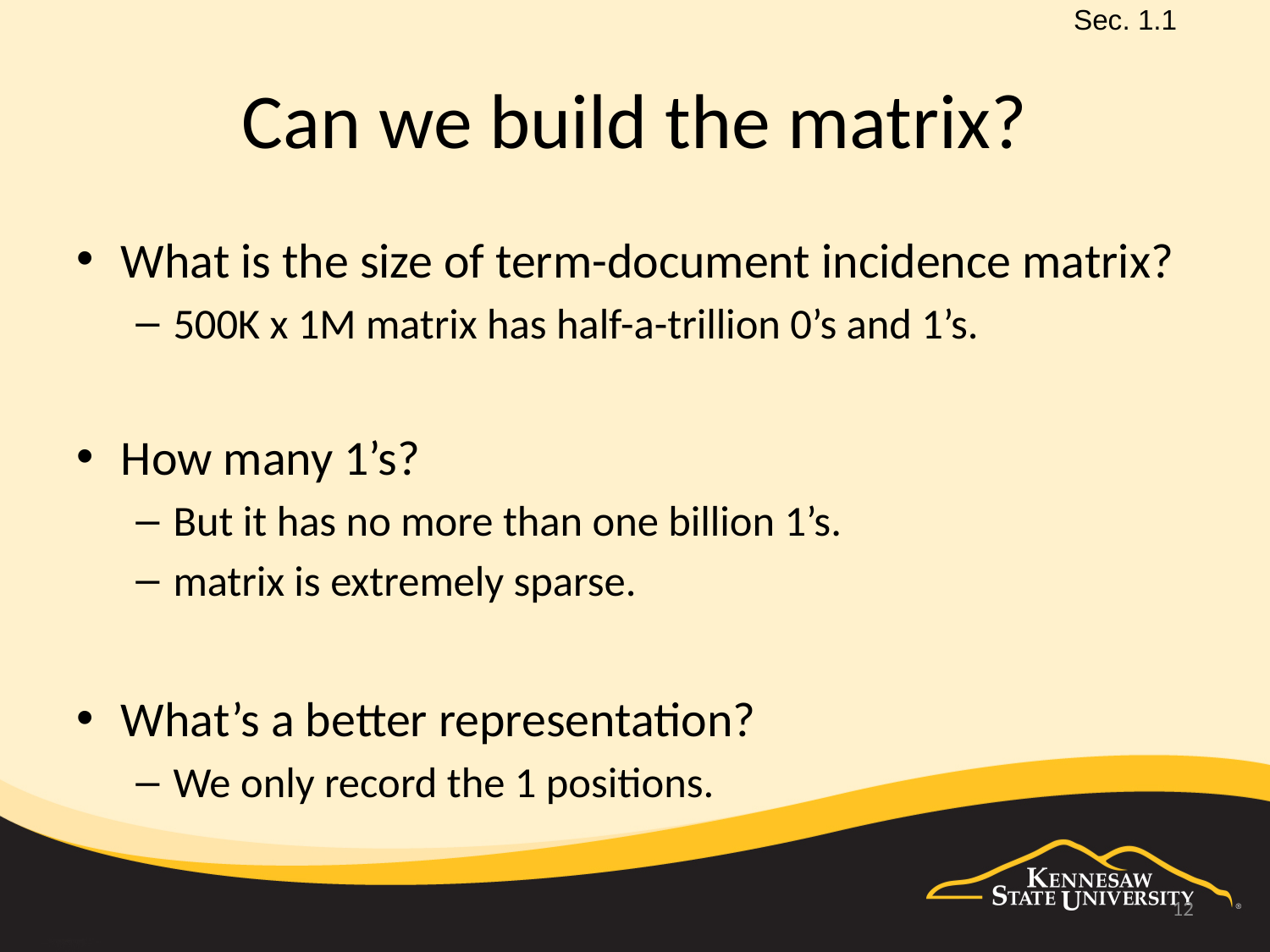

Sec. 1.1
# Can we build the matrix?
What is the size of term-document incidence matrix?
500K x 1M matrix has half-a-trillion 0’s and 1’s.

How many 1’s?
But it has no more than one billion 1’s.
matrix is extremely sparse.

What’s a better representation?
We only record the 1 positions.
12